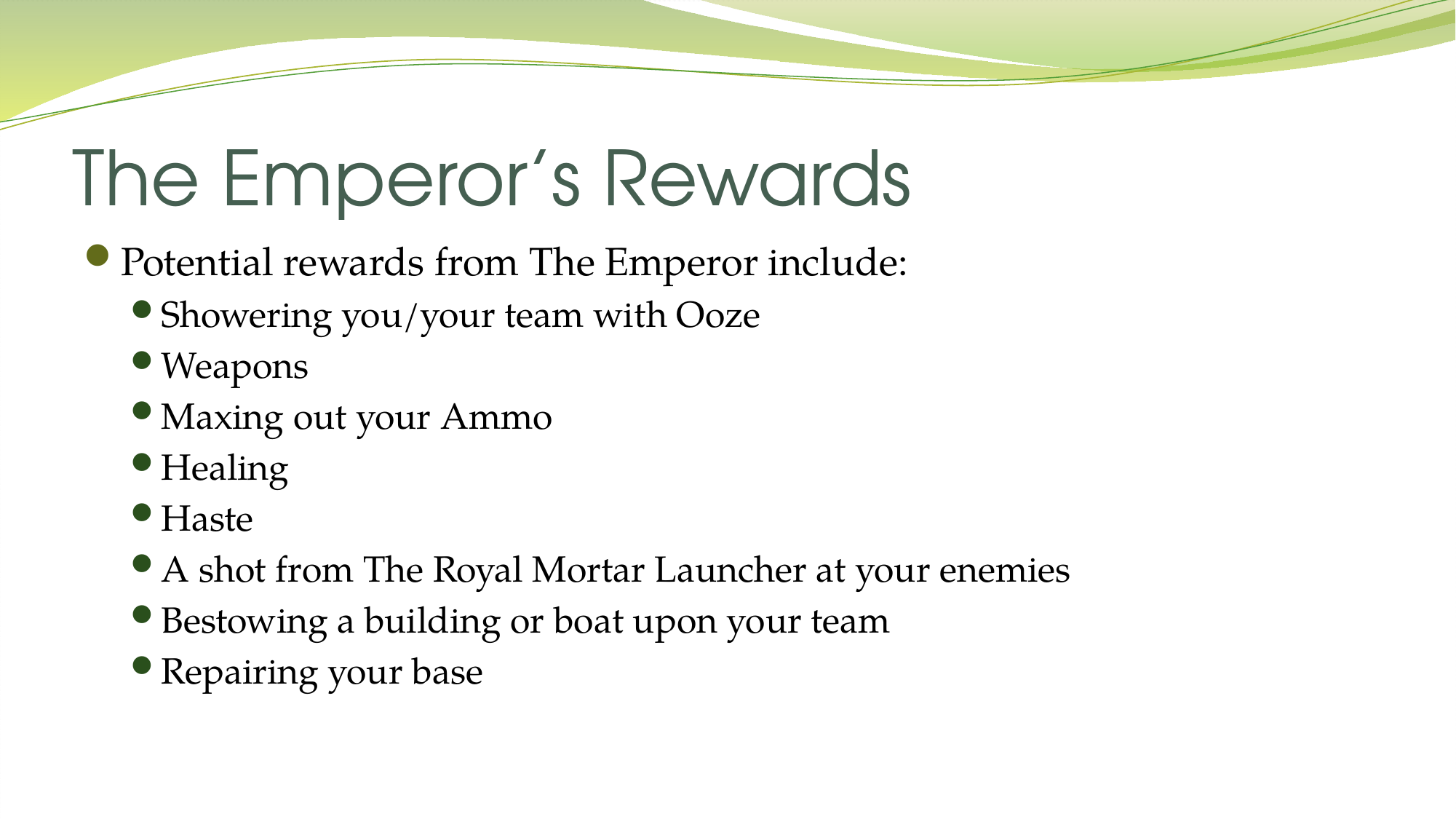

# The Emperor’s Rewards
Potential rewards from The Emperor include:
Showering you/your team with Ooze
Weapons
Maxing out your Ammo
Healing
Haste
A shot from The Royal Mortar Launcher at your enemies
Bestowing a building or boat upon your team
Repairing your base